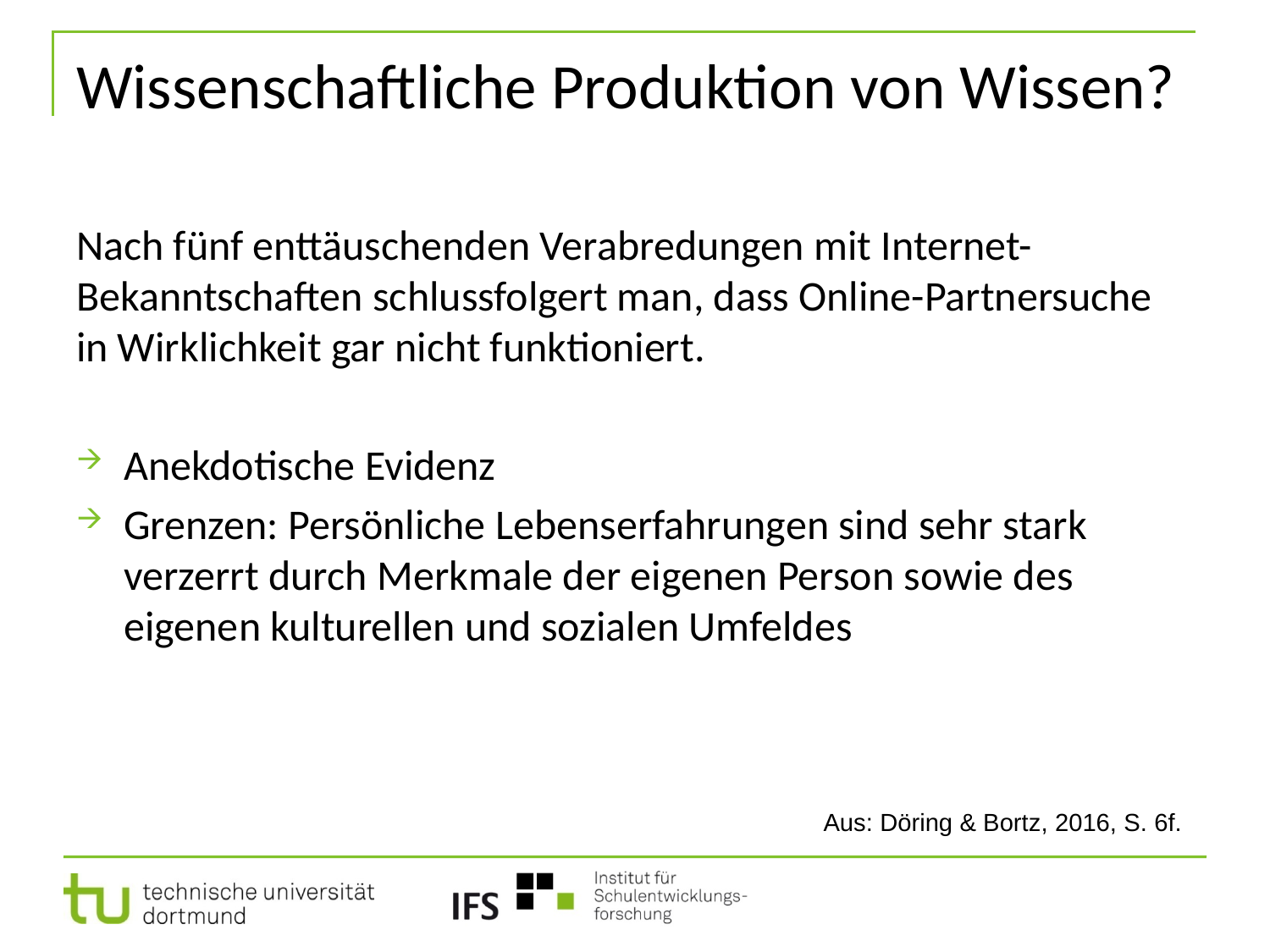

# Wissenschaftliche Produktion von Wissen?
Nach fünf enttäuschenden Verabredungen mit Internet- Bekanntschaften schlussfolgert man, dass Online-Partnersuche in Wirklichkeit gar nicht funktioniert.

Anekdotische Evidenz
Grenzen: Persönliche Lebenserfahrungen sind sehr stark verzerrt durch Merkmale der eigenen Person sowie des eigenen kulturellen und sozialen Umfeldes
Aus: Döring & Bortz, 2016, S. 6f.